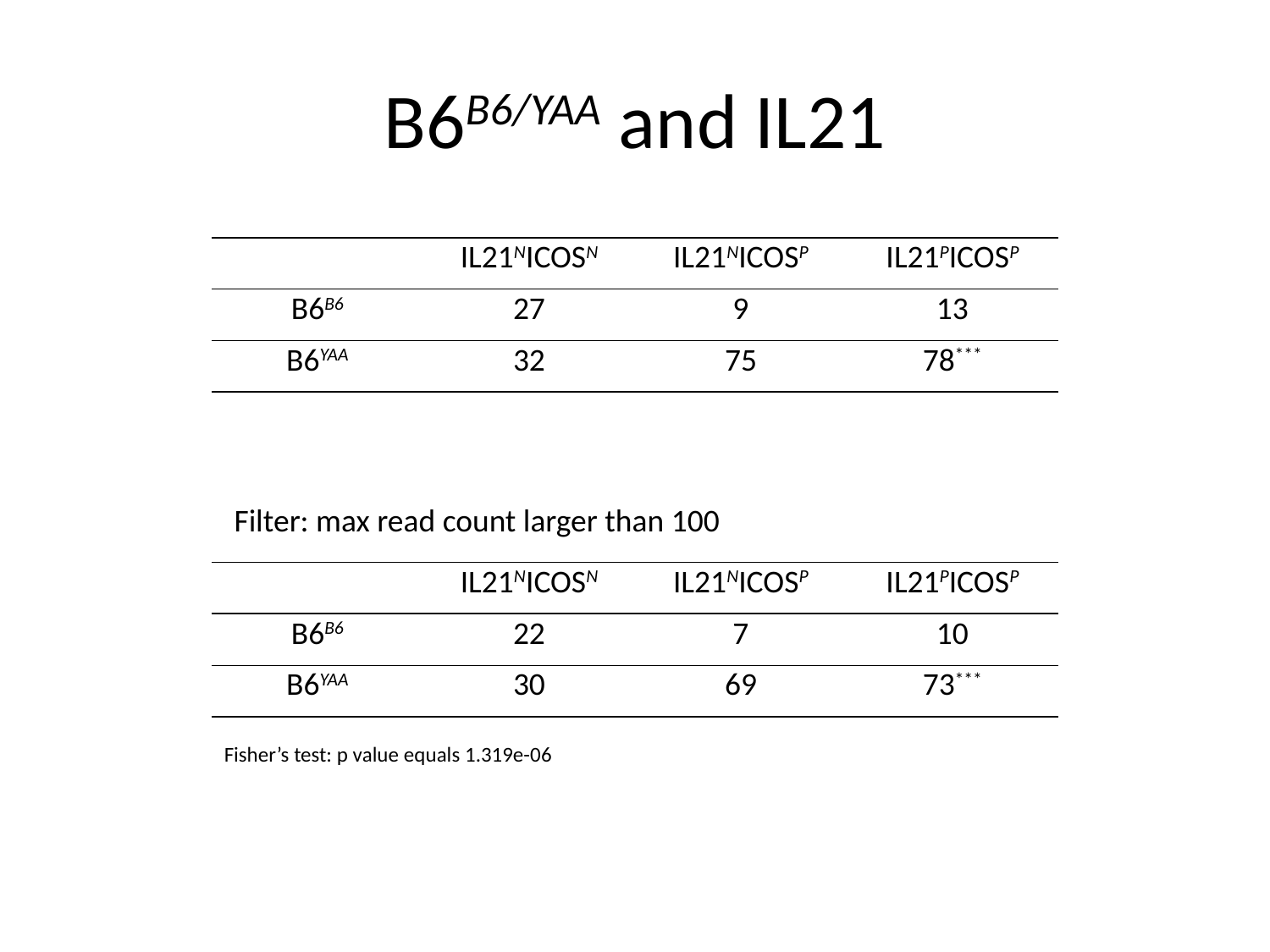

# B6B6/YAA and IL21
|  | IL21NICOSN | IL21NICOSP | IL21PICOSP |
| --- | --- | --- | --- |
| B6B6 | 27 | 9 | 13 |
| B6YAA | 32 | 75 | 78\*\*\* |
Filter: max read count larger than 100
|  | IL21NICOSN | IL21NICOSP | IL21PICOSP |
| --- | --- | --- | --- |
| B6B6 | 22 | 7 | 10 |
| B6YAA | 30 | 69 | 73\*\*\* |
Fisher’s test: p value equals 1.319e-06